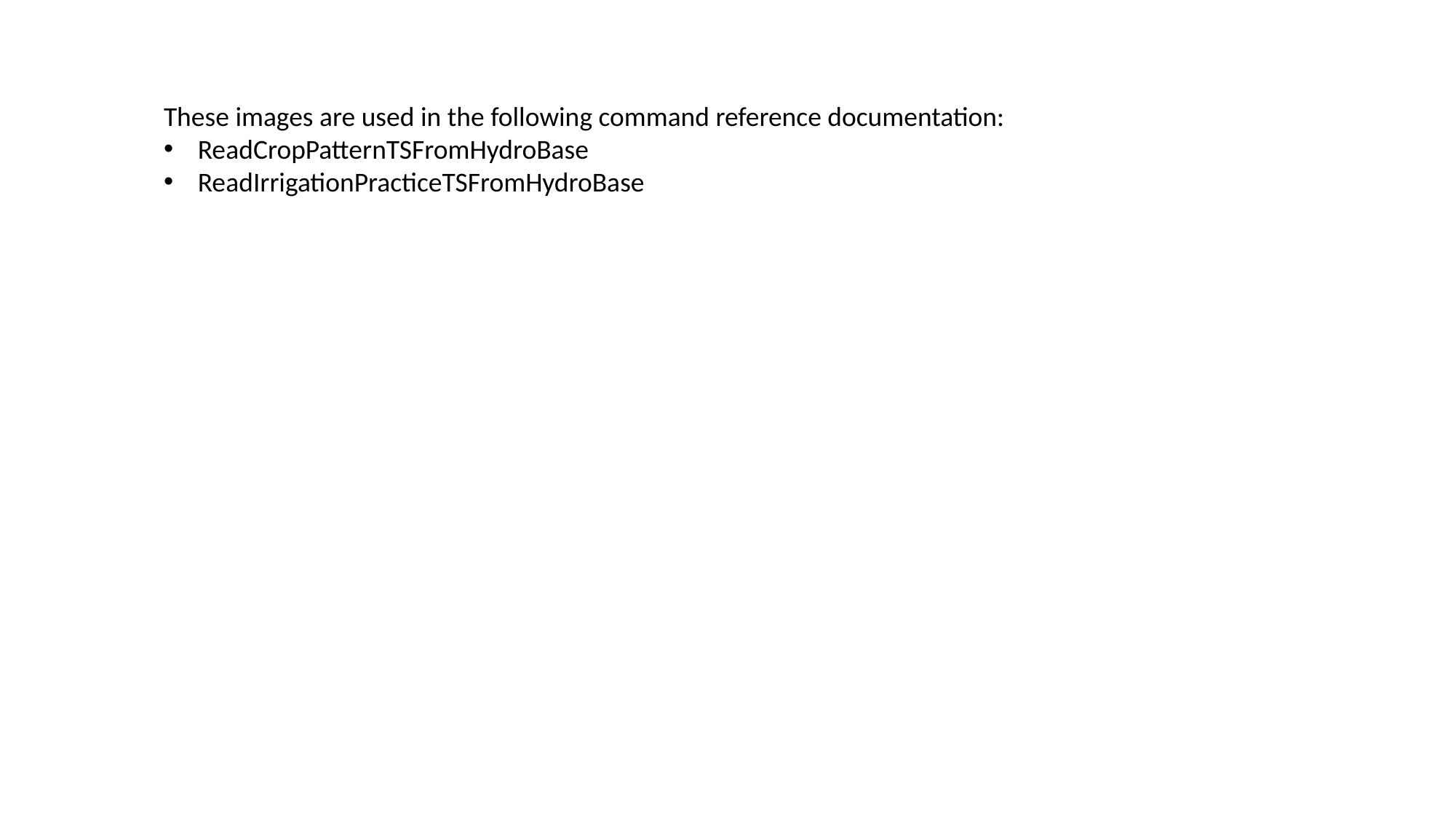

These images are used in the following command reference documentation:
ReadCropPatternTSFromHydroBase
ReadIrrigationPracticeTSFromHydroBase